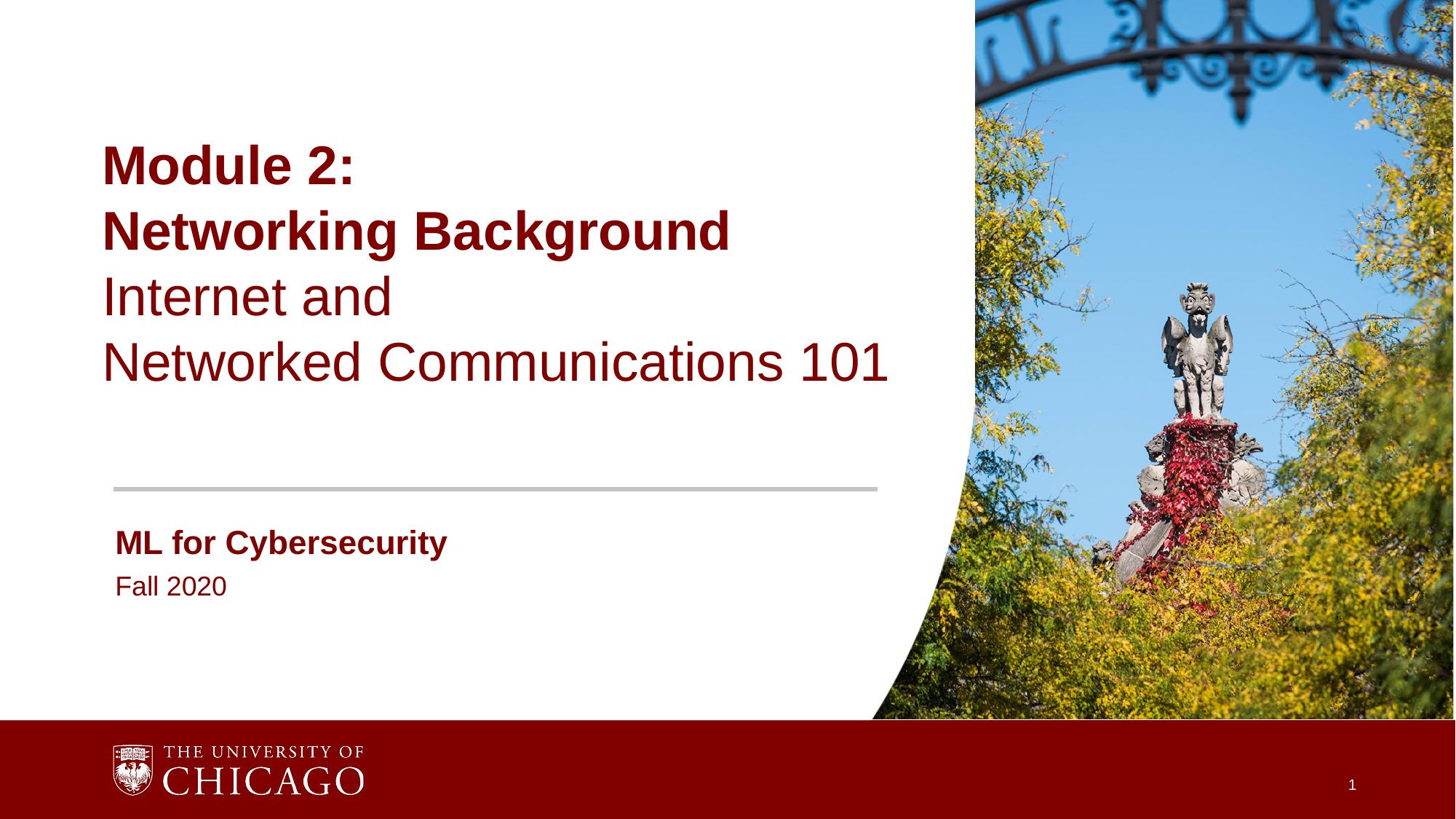

Module 2:
Networking Background
Internet and
Networked Communications 101

ML for Cybersecurity
Fall 2020
1